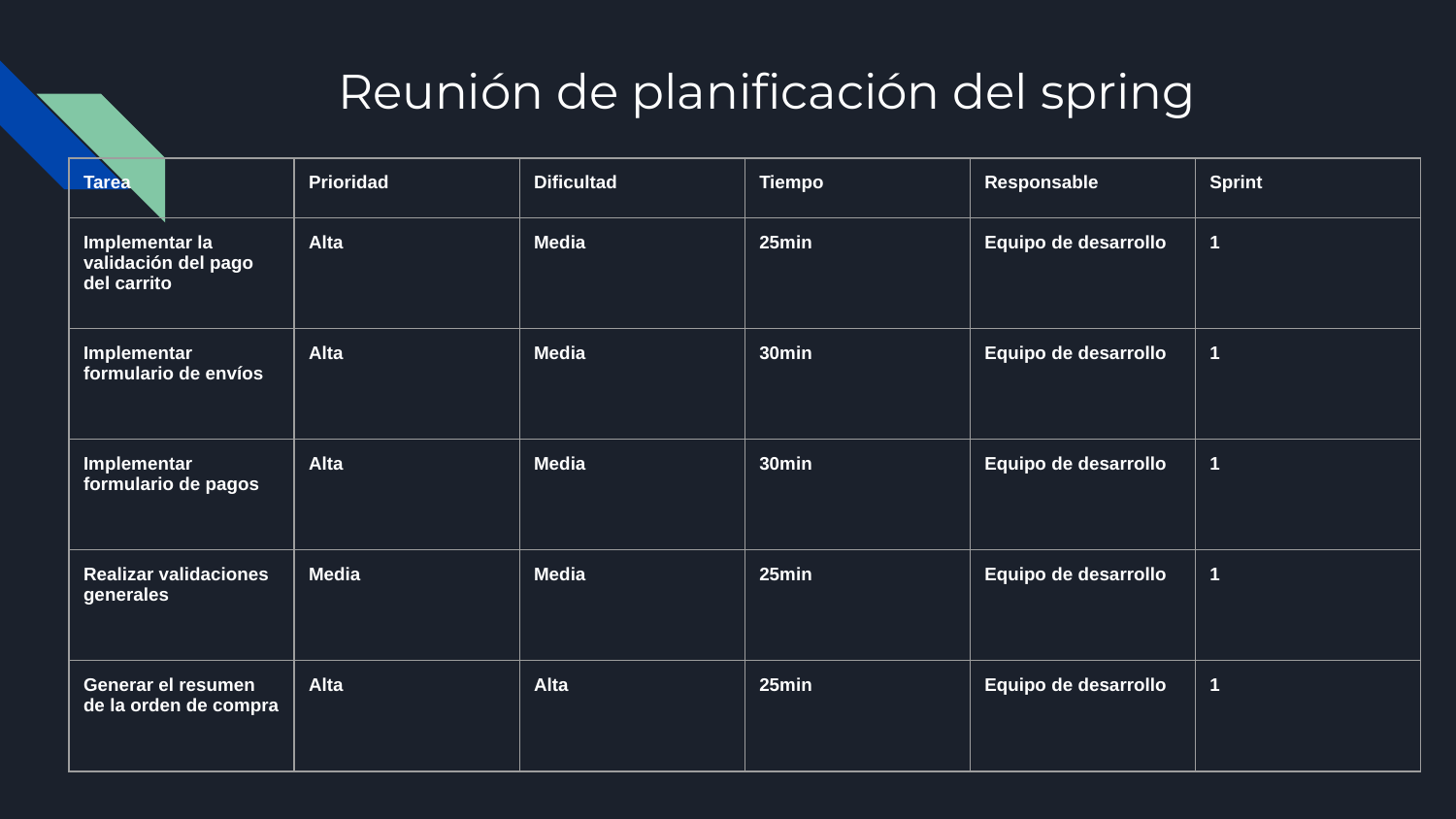

# Reunión de planificación del spring
| Tarea | Prioridad | Dificultad | Tiempo | Responsable | Sprint |
| --- | --- | --- | --- | --- | --- |
| Implementar la validación del pago del carrito | Alta | Media | 25min | Equipo de desarrollo | 1 |
| Implementar formulario de envíos | Alta | Media | 30min | Equipo de desarrollo | 1 |
| Implementar formulario de pagos | Alta | Media | 30min | Equipo de desarrollo | 1 |
| Realizar validaciones generales | Media | Media | 25min | Equipo de desarrollo | 1 |
| Generar el resumen de la orden de compra | Alta | Alta | 25min | Equipo de desarrollo | 1 |